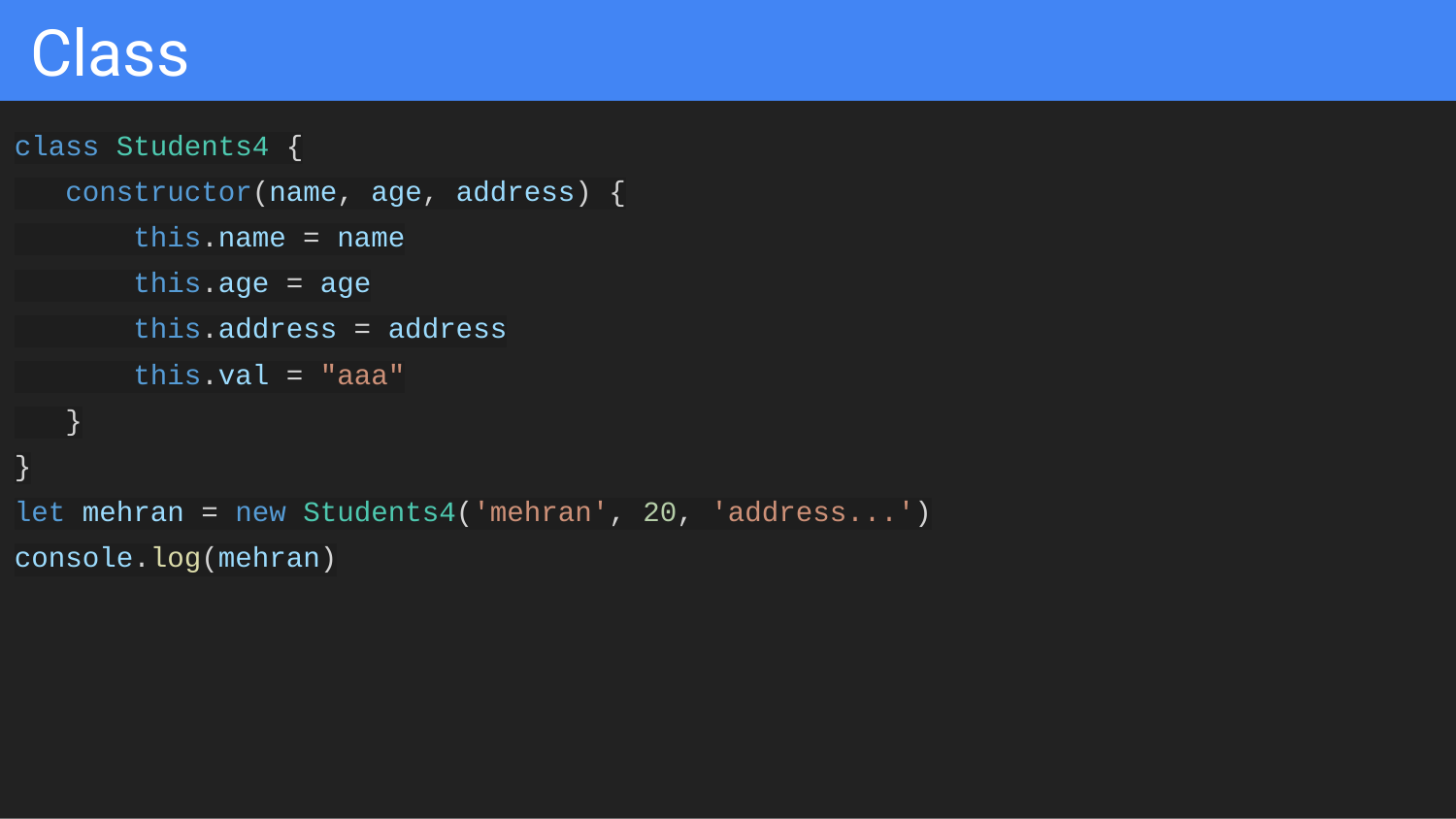

# Class
class Students4 {
   constructor(name, age, address) {
       this.name = name
       this.age = age
       this.address = address
       this.val = "aaa"
   }
}
let mehran = new Students4('mehran', 20, 'address...')
console.log(mehran)